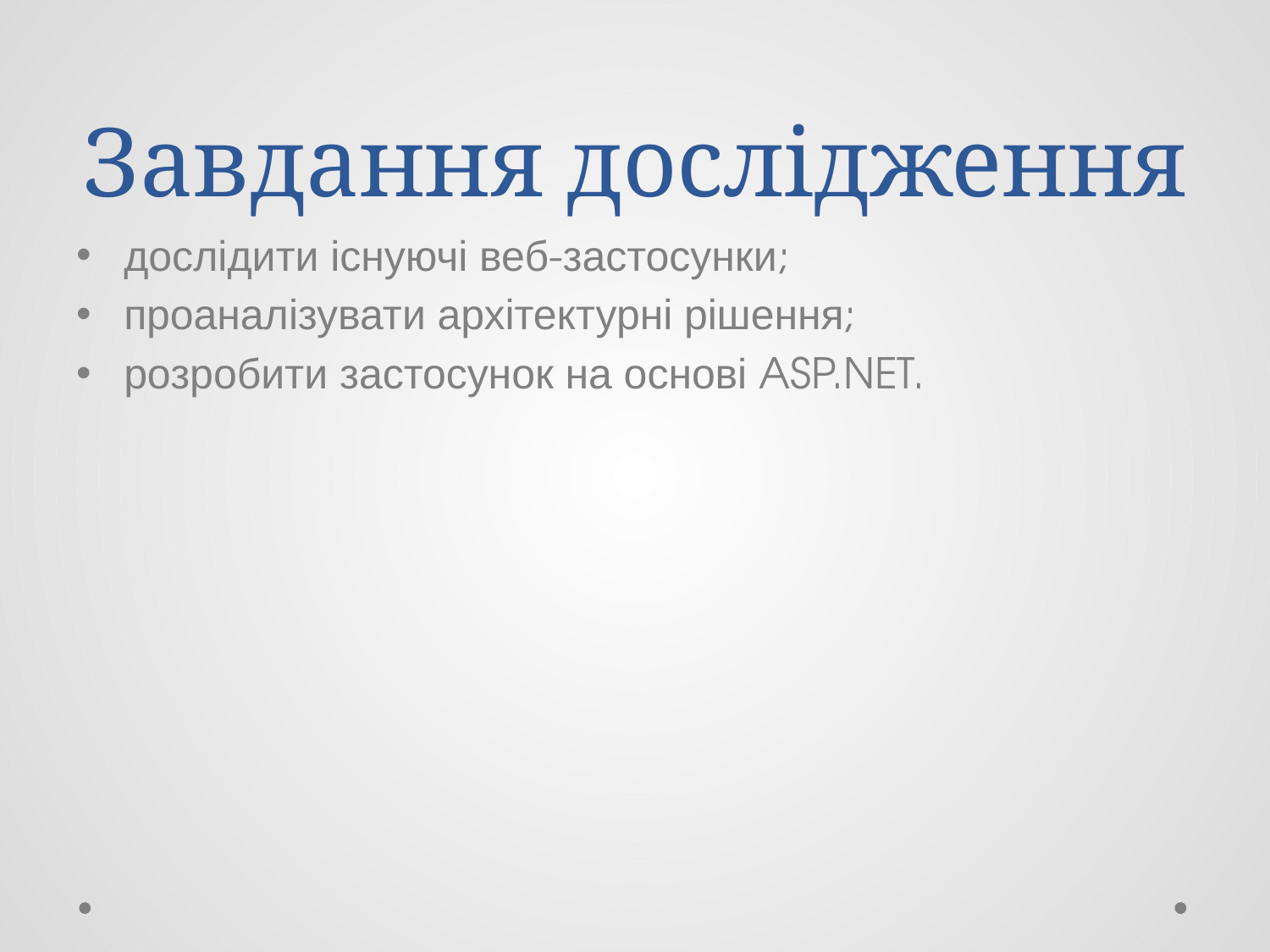

# Завдання дослідження
дослідити існуючі веб-застосунки;
проаналізувати архітектурні рішення;
розробити застосунок на основі ASP.NET.